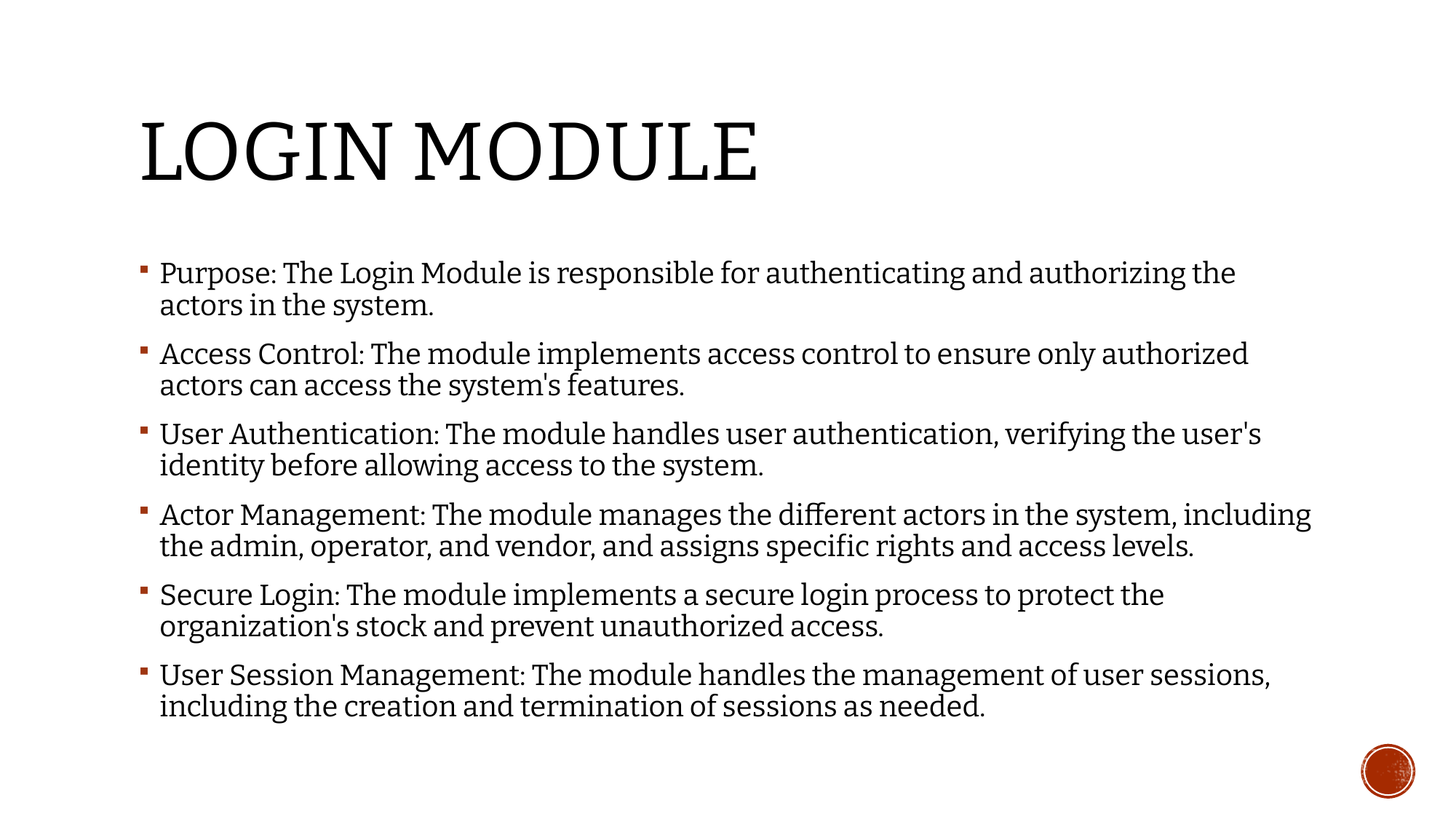

# Login module
Purpose: The Login Module is responsible for authenticating and authorizing the actors in the system.
Access Control: The module implements access control to ensure only authorized actors can access the system's features.
User Authentication: The module handles user authentication, verifying the user's identity before allowing access to the system.
Actor Management: The module manages the different actors in the system, including the admin, operator, and vendor, and assigns specific rights and access levels.
Secure Login: The module implements a secure login process to protect the organization's stock and prevent unauthorized access.
User Session Management: The module handles the management of user sessions, including the creation and termination of sessions as needed.